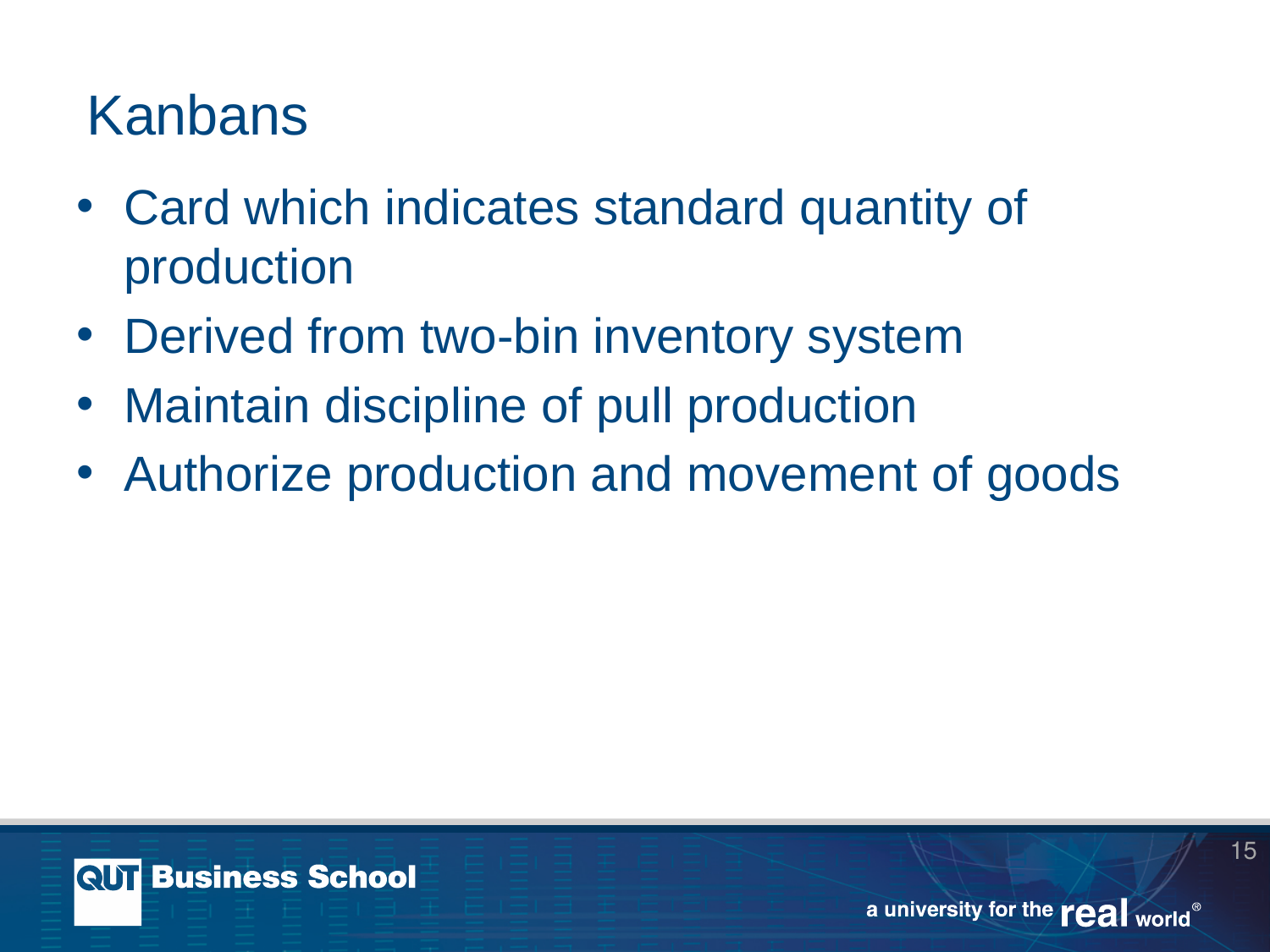

# Kanbans
Card which indicates standard quantity of production
Derived from two-bin inventory system
Maintain discipline of pull production
Authorize production and movement of goods
15